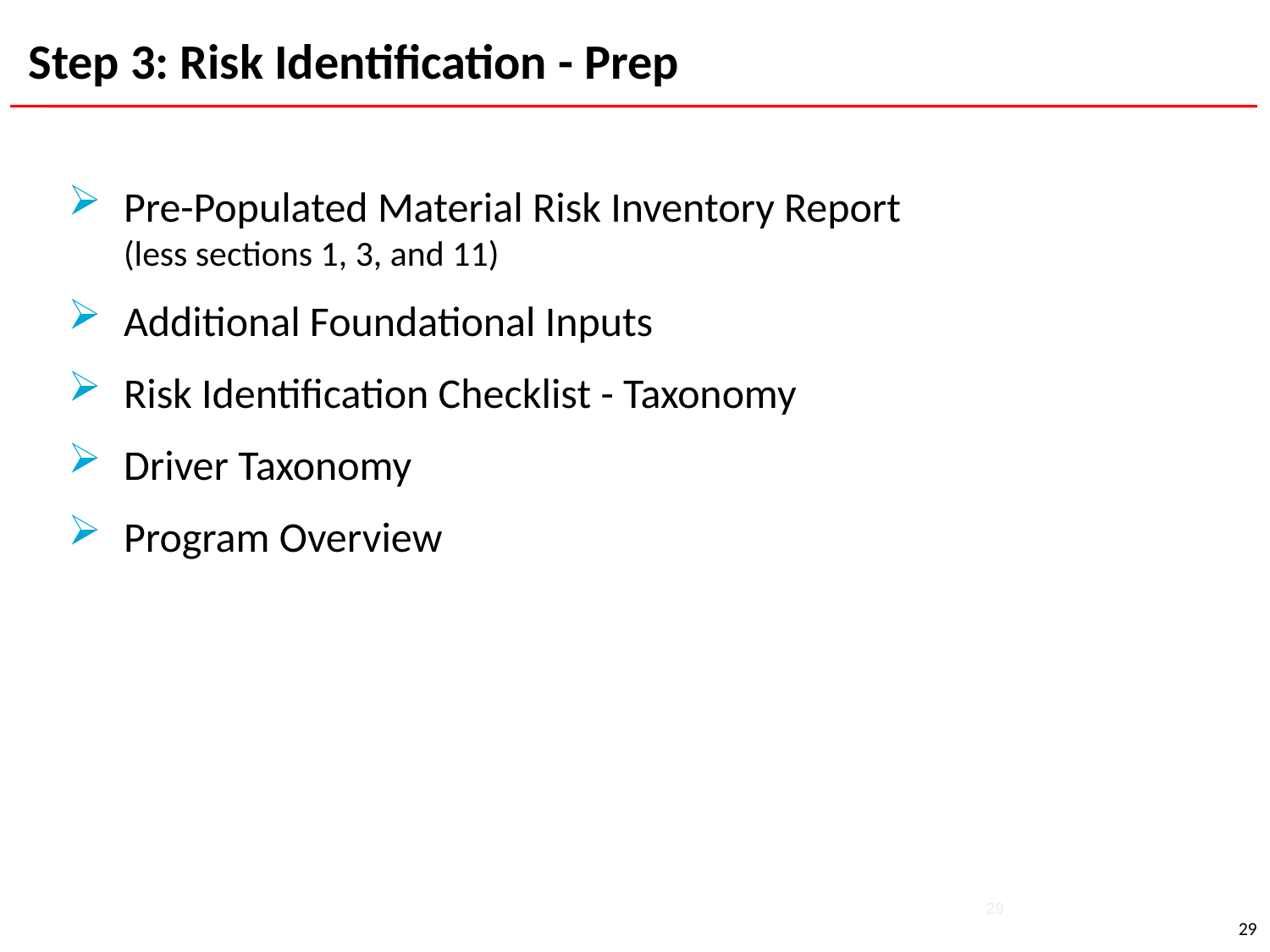

Step 3: Risk Identification - Prep
Pre-Populated Material Risk Inventory Report
	(less sections 1, 3, and 11)
Additional Foundational Inputs
Risk Identification Checklist - Taxonomy
Driver Taxonomy
Program Overview

29
29